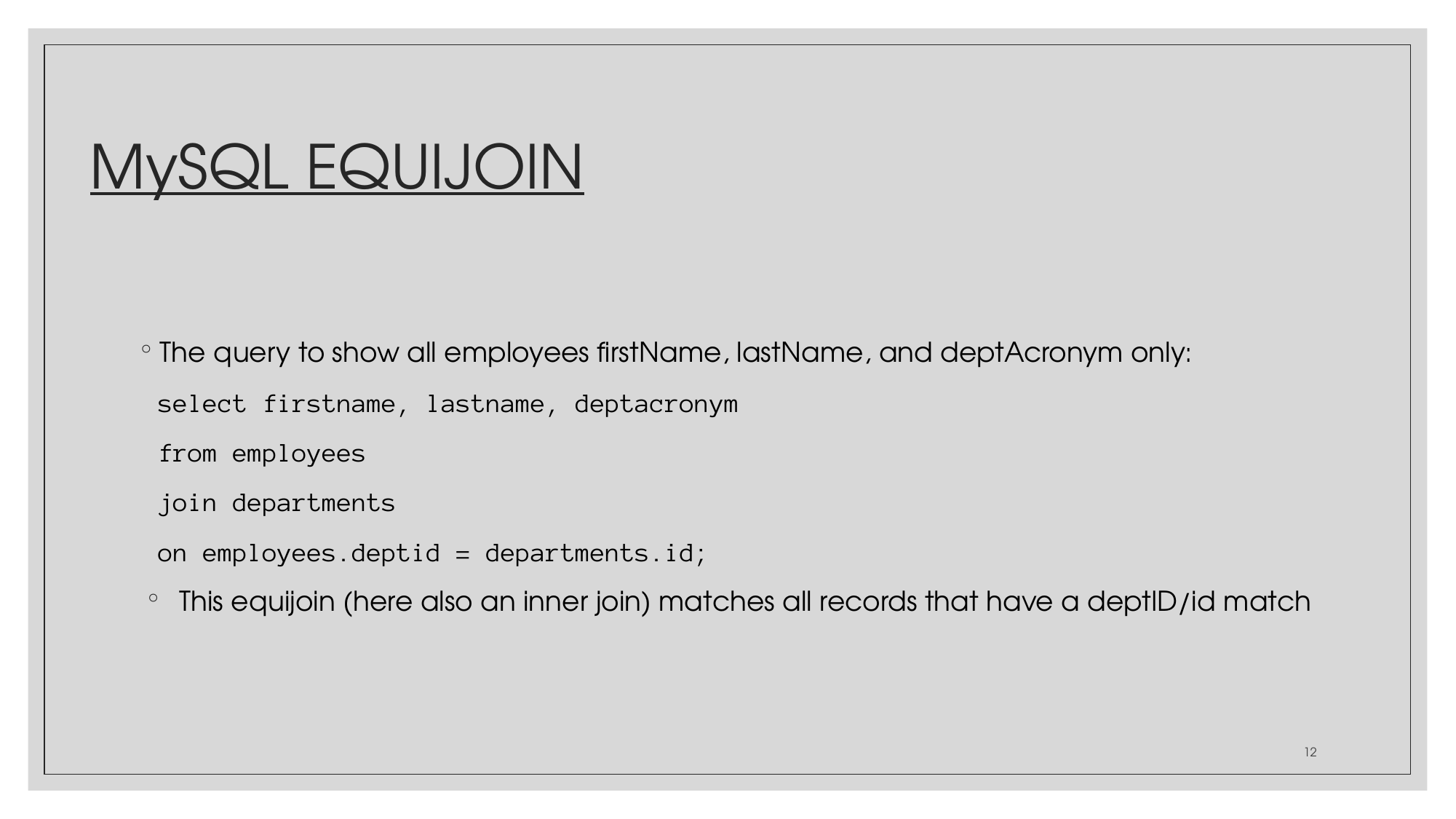

# MySQL EQUIJOIN
The query to show all employees firstName, lastName, and deptAcronym only:
select firstname, lastname, deptacronym
from employees
join departments
on employees.deptid = departments.id;
This equijoin (here also an inner join) matches all records that have a deptID/id match

12